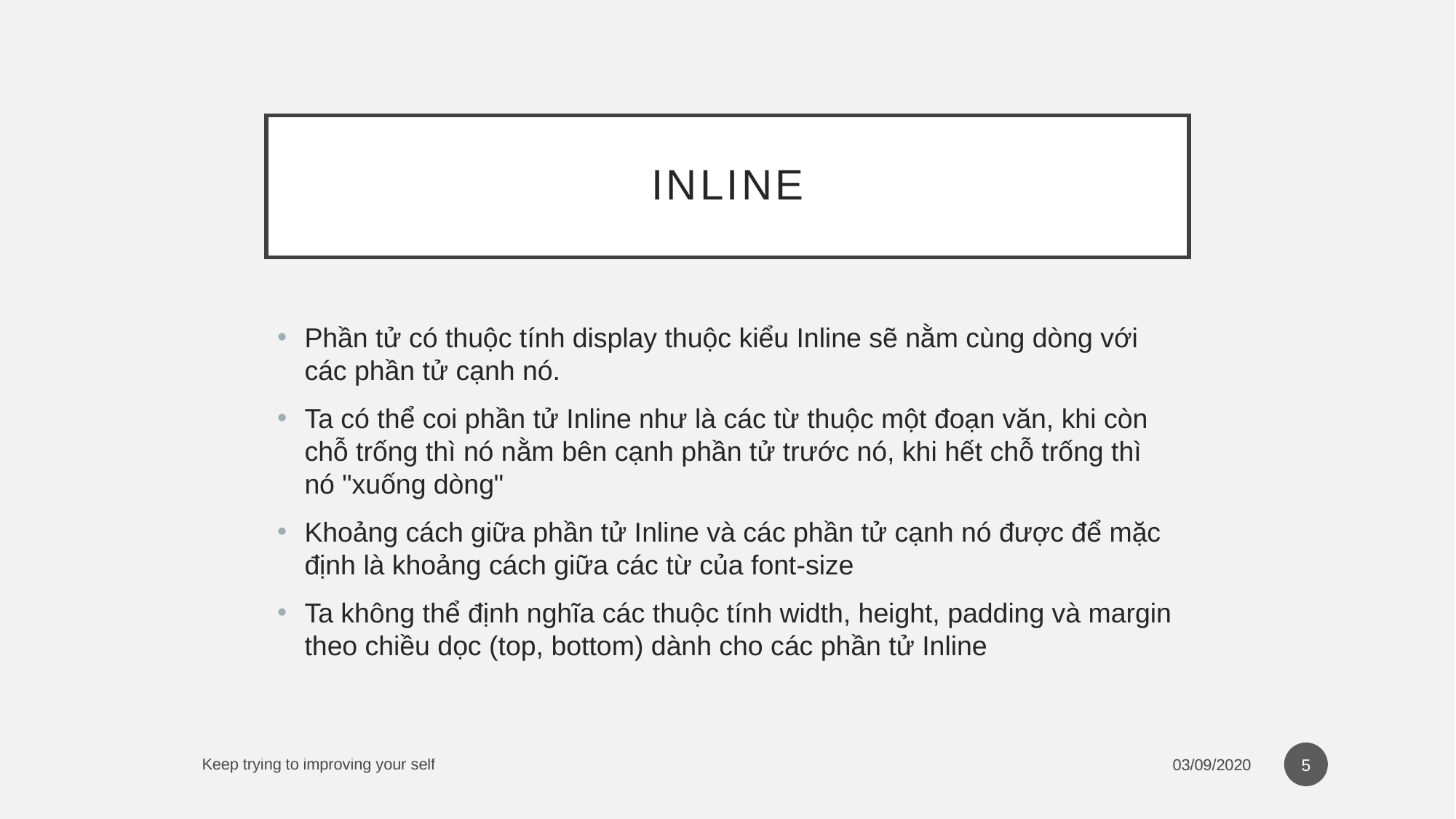

# inline
Phần tử có thuộc tính display thuộc kiểu Inline sẽ nằm cùng dòng với các phần tử cạnh nó.
Ta có thể coi phần tử Inline như là các từ thuộc một đoạn văn, khi còn chỗ trống thì nó nằm bên cạnh phần tử trước nó, khi hết chỗ trống thì nó "xuống dòng"
Khoảng cách giữa phần tử Inline và các phần tử cạnh nó được để mặc định là khoảng cách giữa các từ của font-size
Ta không thể định nghĩa các thuộc tính width, height, padding và margin theo chiều dọc (top, bottom) dành cho các phần tử Inline

5
Keep trying to improving your self
03/09/2020